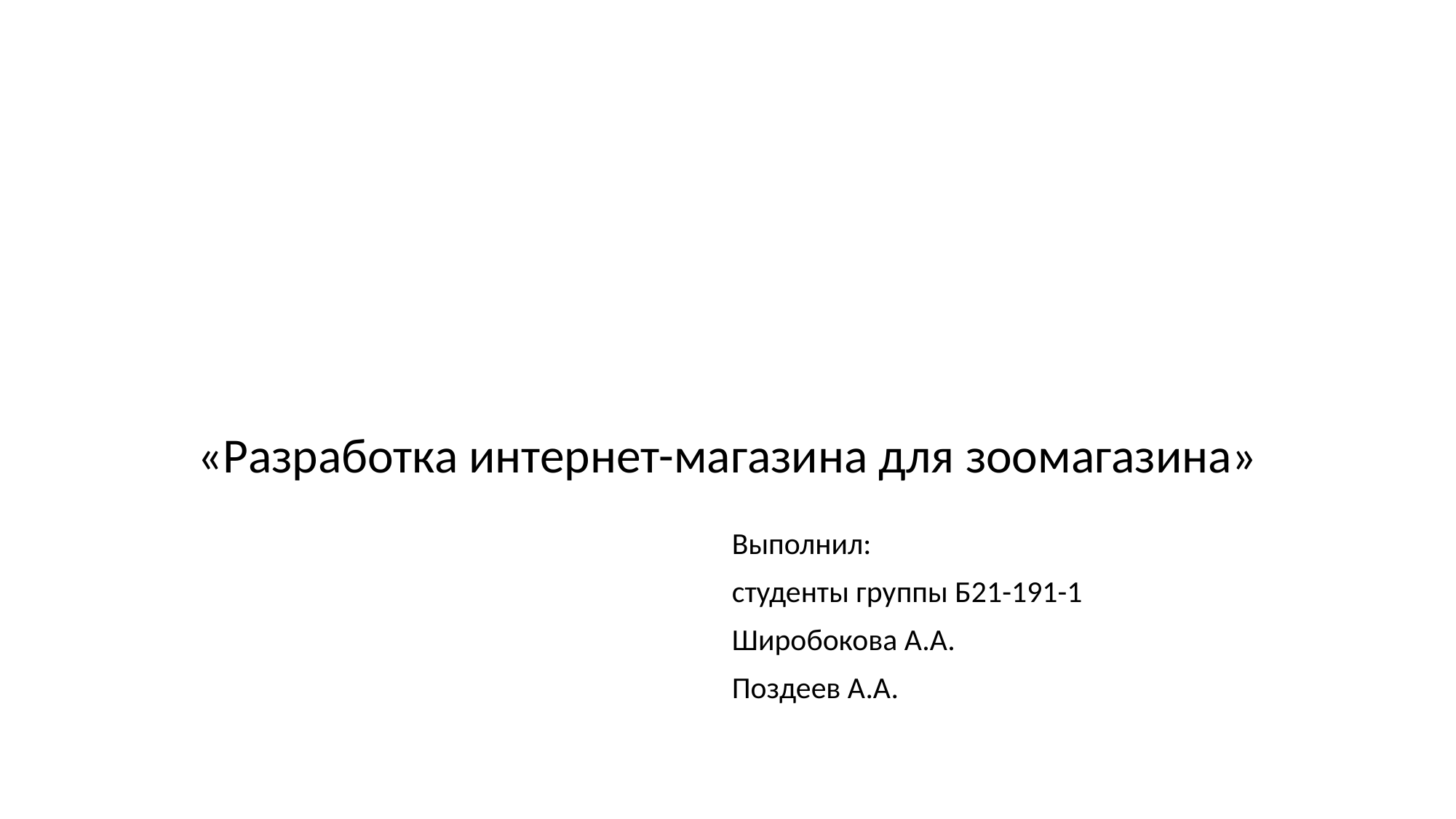

# «Разработка интернет-магазина для зоомагазина»
				Выполнил:
				студенты группы Б21-191-1
				Широбокова А.А.
				Поздеев А.А.